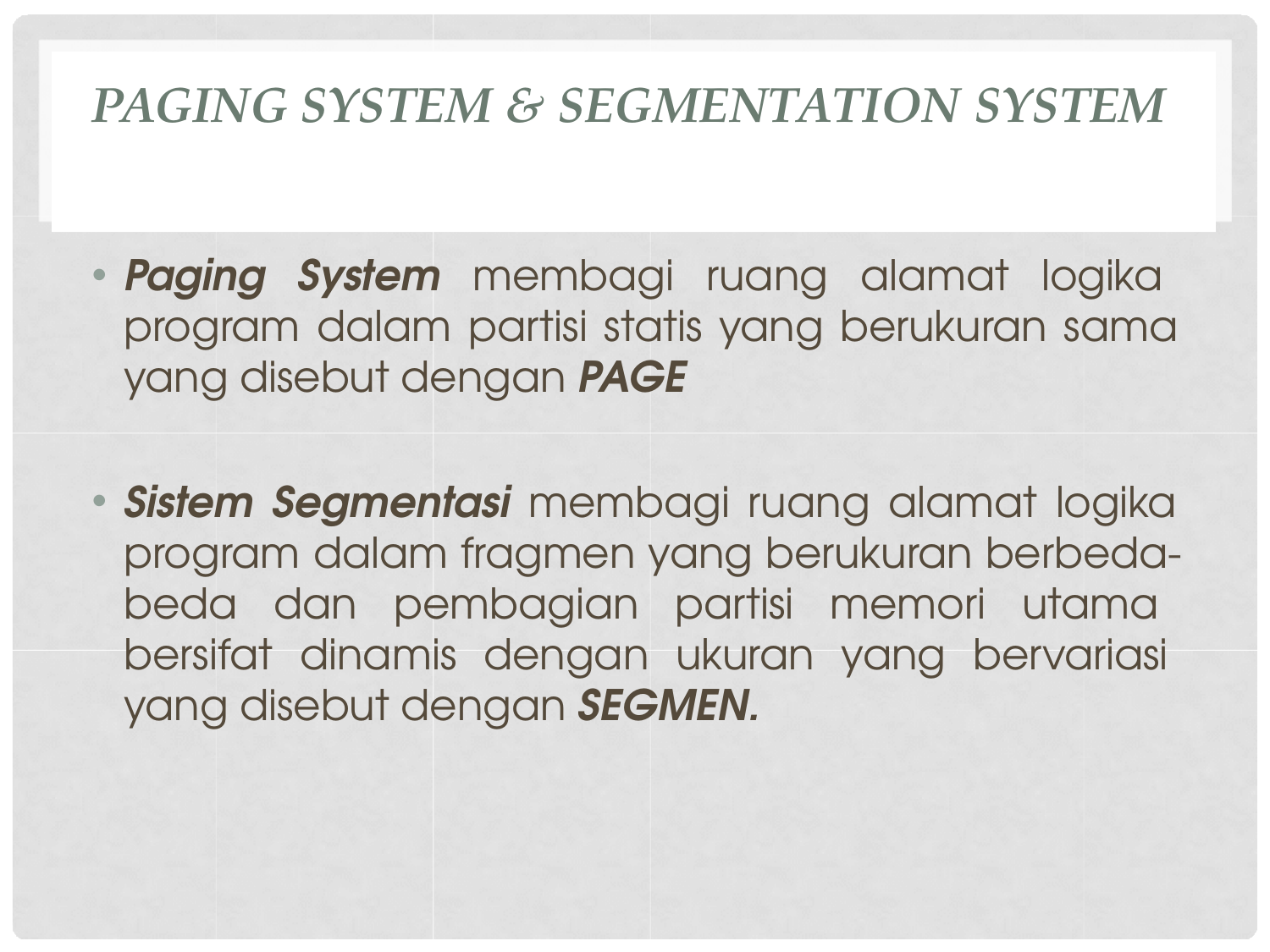

# PAGING SYSTEM & SEGMENTATION SYSTEM
Paging System membagi ruang alamat logika  program dalam partisi statis yang berukuran sama  yang disebut dengan PAGE

Sistem Segmentasi membagi ruang alamat logika  program dalam fragmen yang berukuran berbeda-  beda dan pembagian partisi memori utama  bersifat dinamis dengan ukuran yang bervariasi  yang disebut dengan SEGMEN.